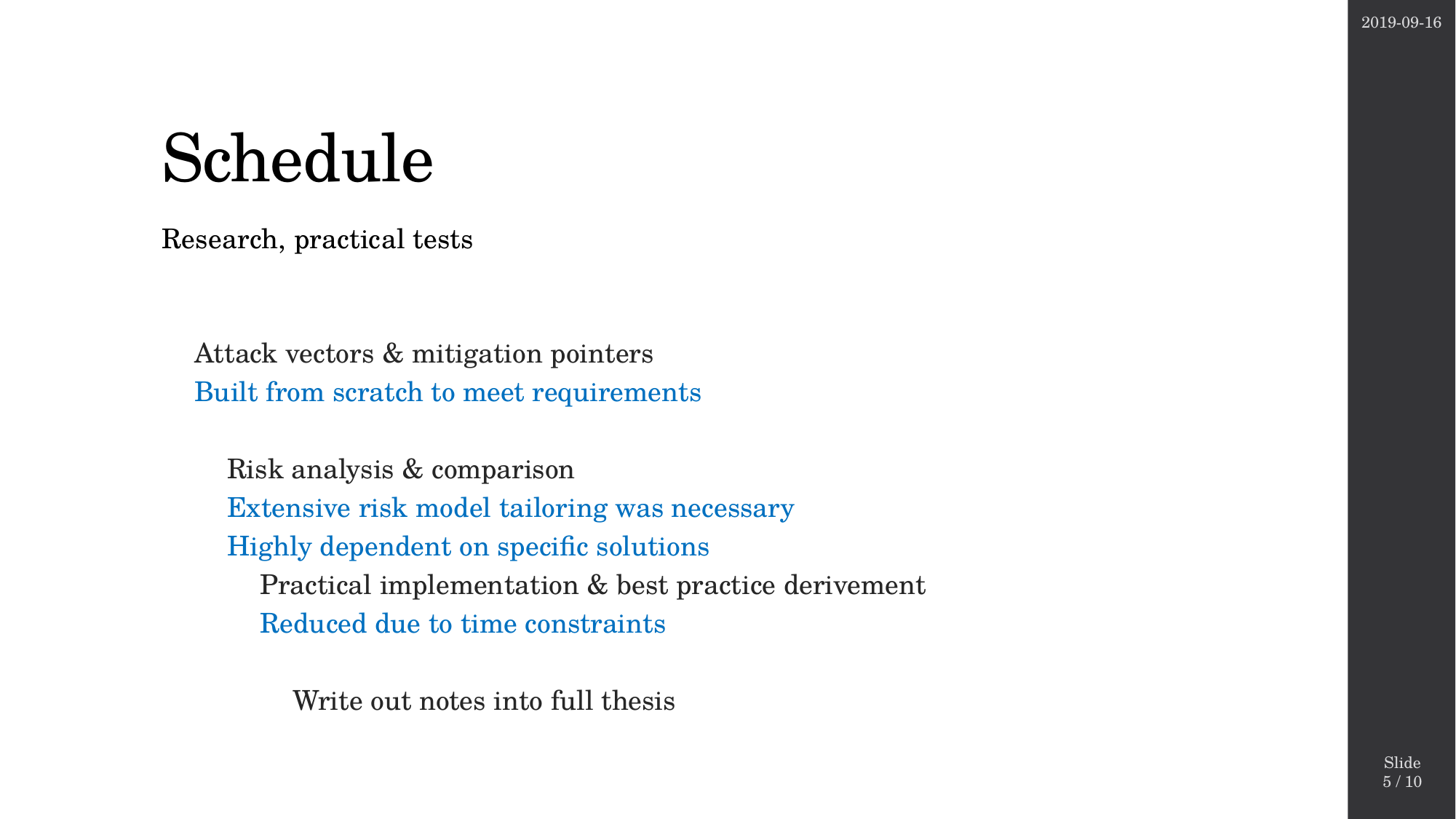

2019-09-16
# Schedule
Research, practical tests

Attack vectors & mitigation pointers
Built from scratch to meet requirements

Risk analysis & comparison
Extensive risk model tailoring was necessary
Highly dependent on specific solutions
Practical implementation & best practice derivement
Reduced due to time constraints

Write out notes into full thesis